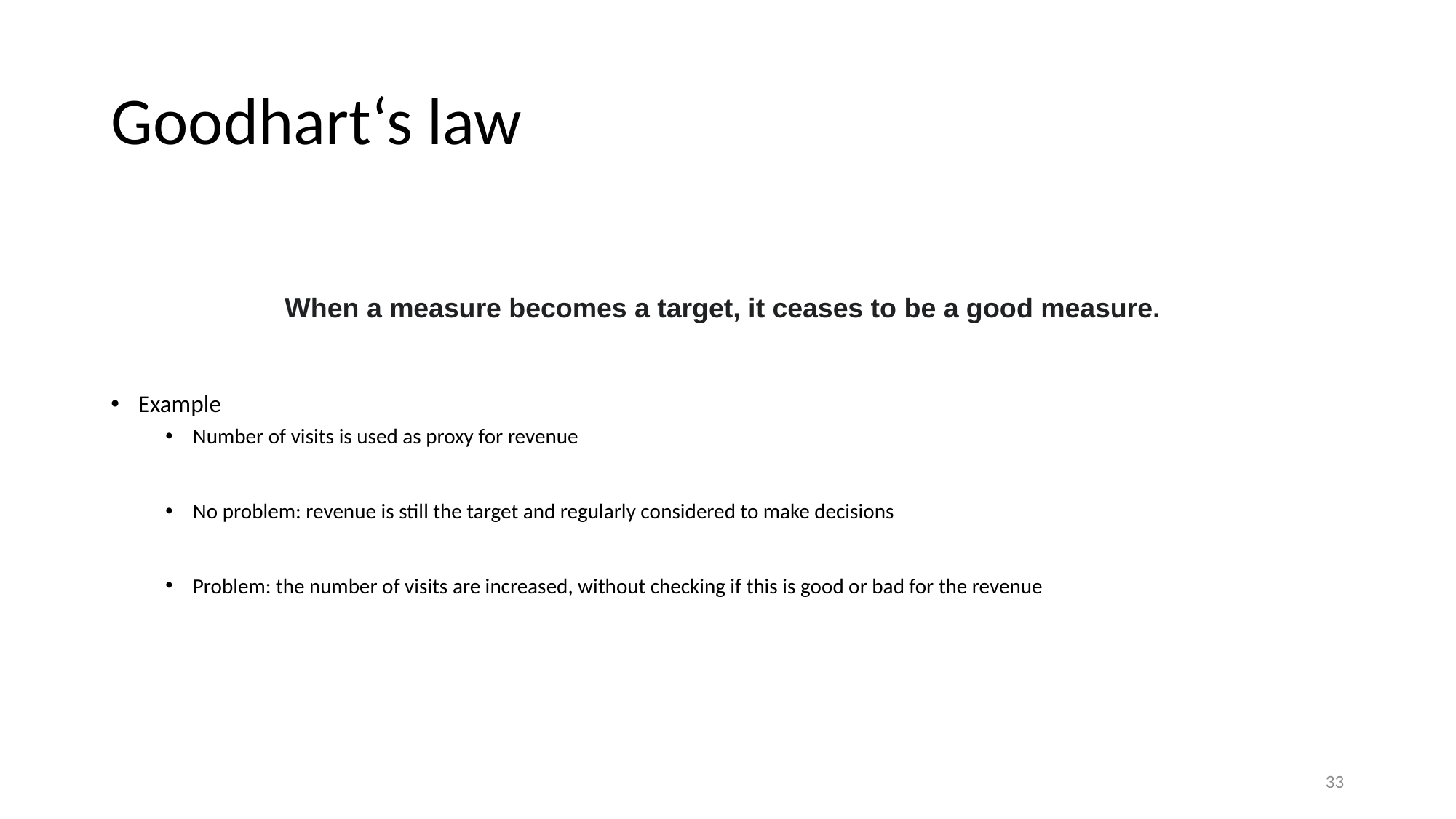

# Goodhart‘s law

Example
Number of visits is used as proxy for revenue

No problem: revenue is still the target and regularly considered to make decisions

Problem: the number of visits are increased, without checking if this is good or bad for the revenue
When a measure becomes a target, it ceases to be a good measure.
33